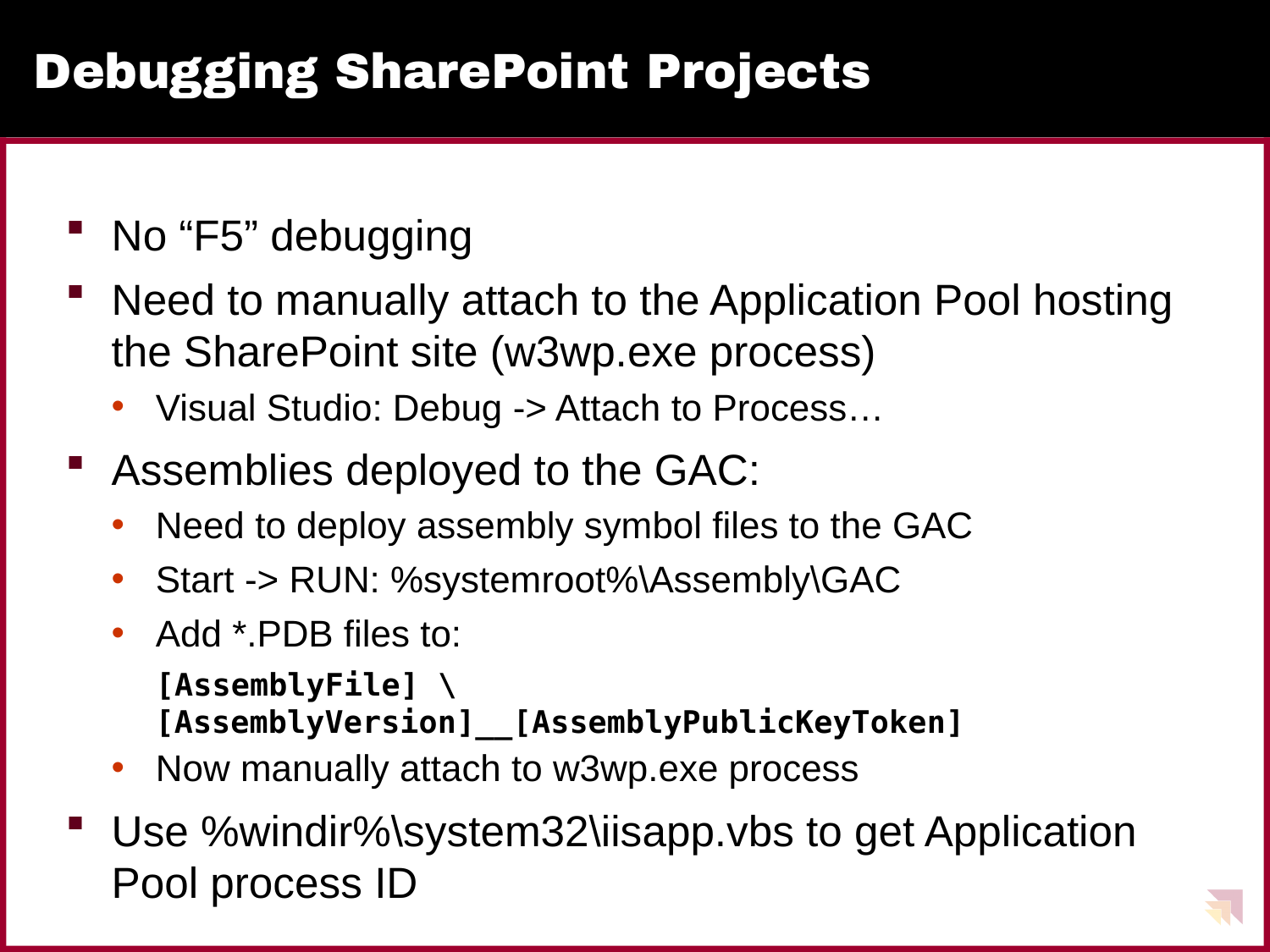

# Debugging SharePoint Projects
No “F5” debugging
Need to manually attach to the Application Pool hosting the SharePoint site (w3wp.exe process)
Visual Studio: Debug -> Attach to Process…
Assemblies deployed to the GAC:
Need to deploy assembly symbol files to the GAC
Start -> RUN: %systemroot%\Assembly\GAC
Add *.PDB files to:
[AssemblyFile] \ [AssemblyVersion]__[AssemblyPublicKeyToken]
Now manually attach to w3wp.exe process
Use %windir%\system32\iisapp.vbs to get Application Pool process ID